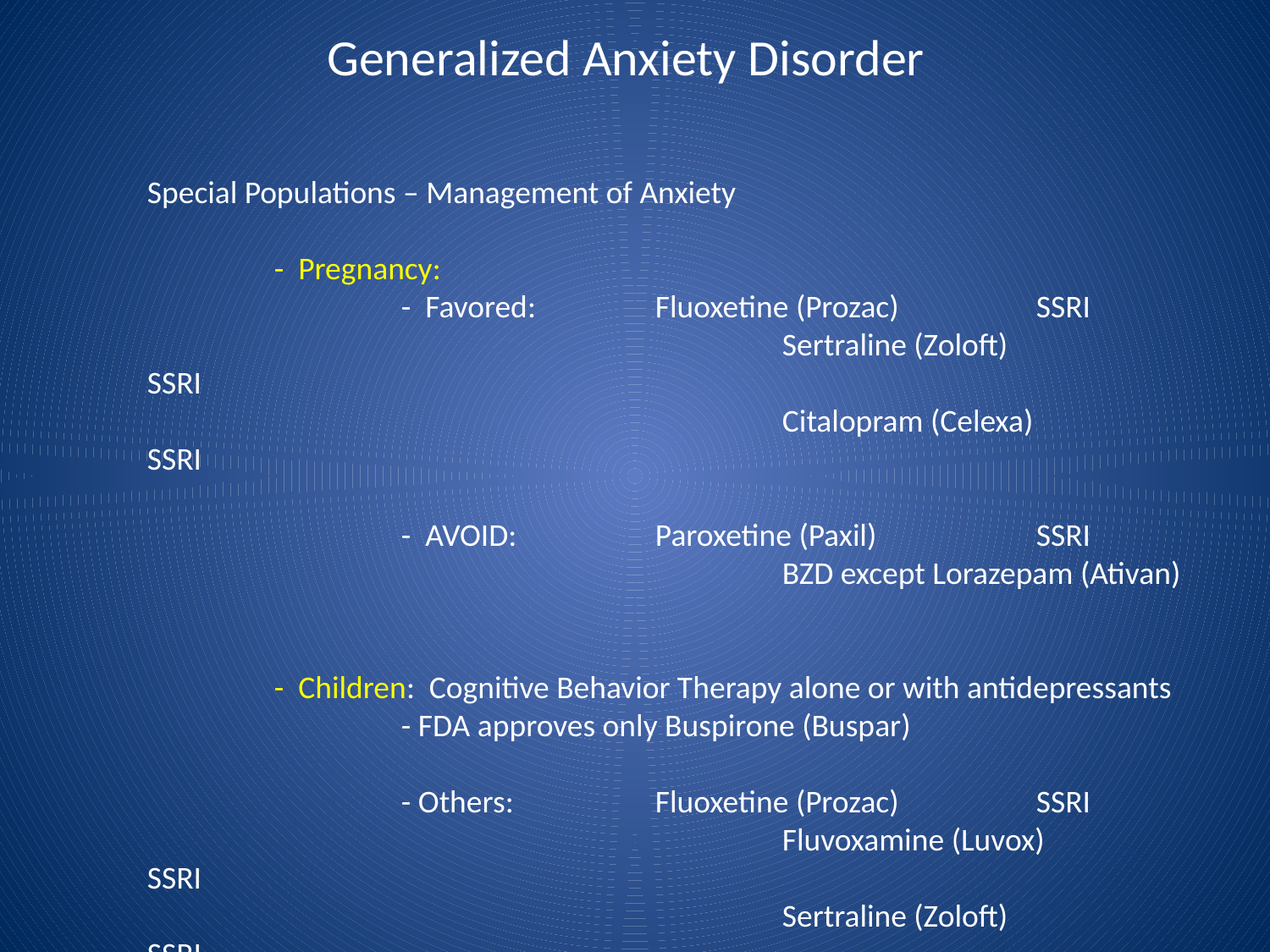

# Generalized Anxiety Disorder
Special Populations – Management of Anxiety

	-  Pregnancy:
		-  Favored:	Fluoxetine (Prozac)		SSRI
					Sertraline (Zoloft)		SSRI
					Citalopram (Celexa)		SSRI

		-  AVOID:		Paroxetine (Paxil)		SSRI
					BZD except Lorazepam (Ativan)

	-  Children:  Cognitive Behavior Therapy alone or with antidepressants
		- FDA approves only Buspirone (Buspar)

		- Others:		Fluoxetine (Prozac)		SSRI
					Fluvoxamine (Luvox)	SSRI
					Sertraline (Zoloft)		SSRI